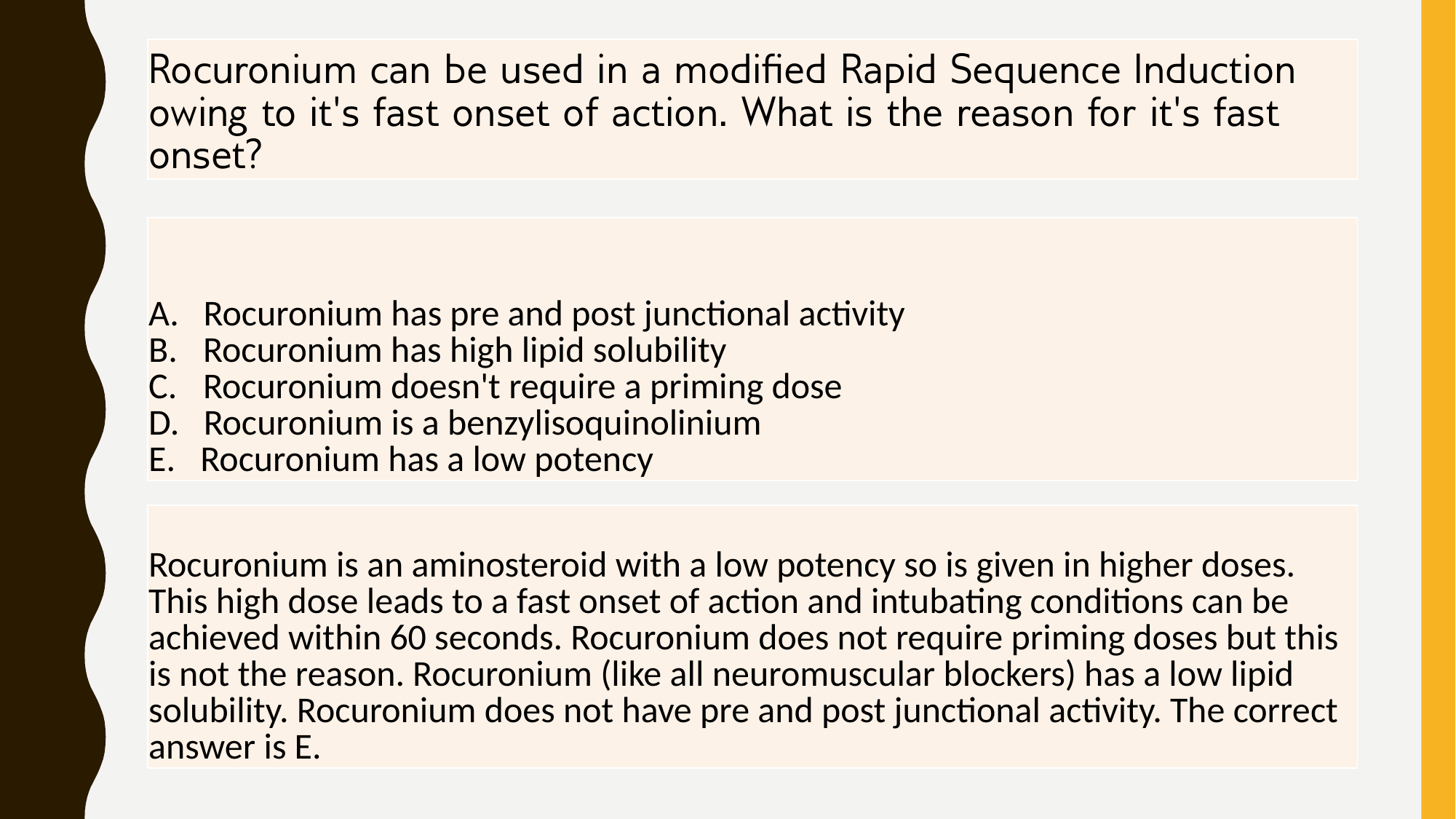

| Rocuronium can be used in a modified Rapid Sequence Induction owing to it's fast onset of action. What is the reason for it's fast onset? |
| --- |
| Rocuronium has pre and post junctional activity Rocuronium has high lipid solubility Rocuronium doesn't require a priming dose Rocuronium is a benzylisoquinolinium Rocuronium has a low potency |
| --- |
| Rocuronium is an aminosteroid with a low potency so is given in higher doses. This high dose leads to a fast onset of action and intubating conditions can be achieved within 60 seconds. Rocuronium does not require priming doses but this is not the reason. Rocuronium (like all neuromuscular blockers) has a low lipid solubility. Rocuronium does not have pre and post junctional activity. The correct answer is E. |
| --- |